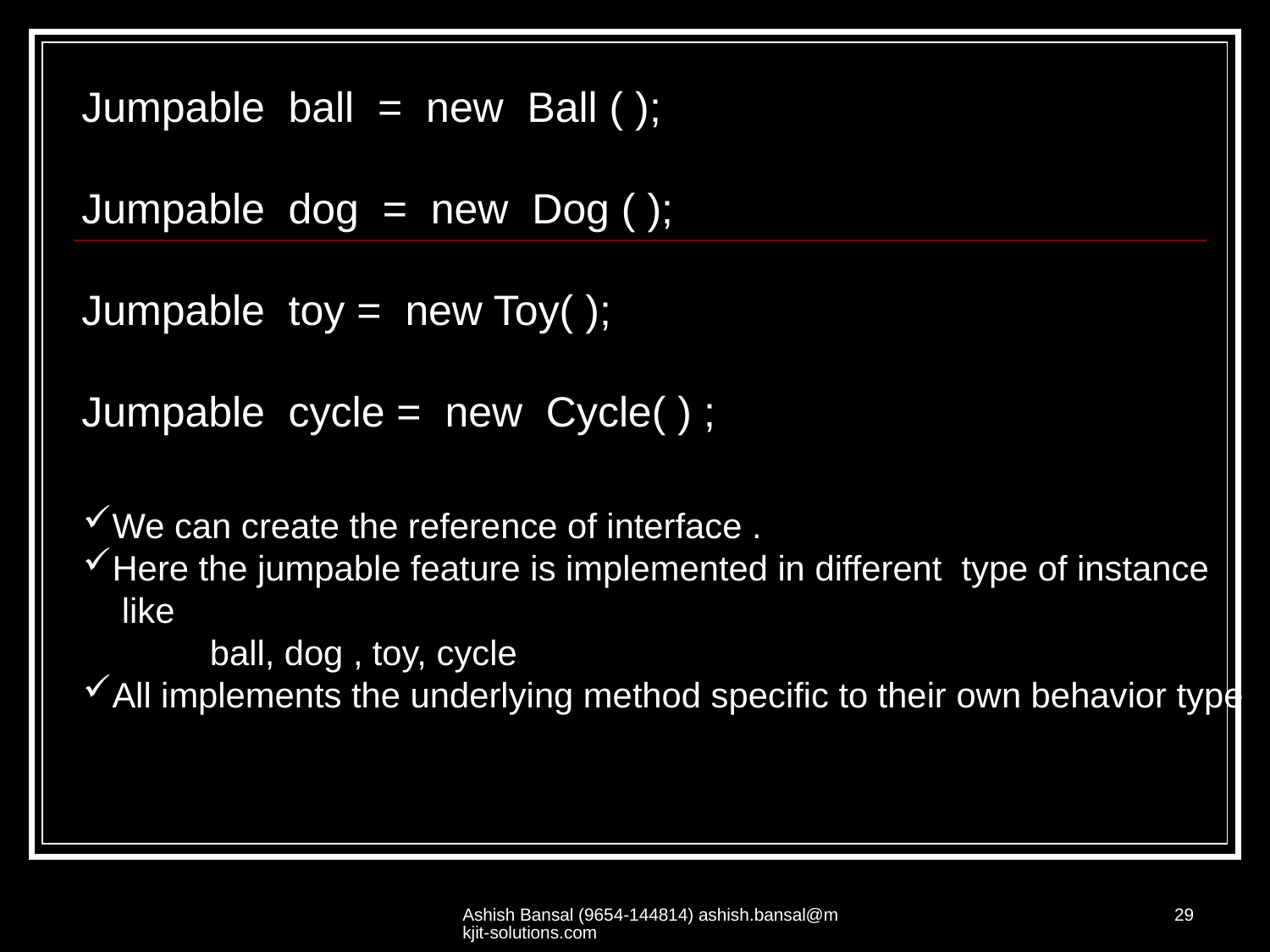

Jumpable  ball  =  new  Ball ( );

Jumpable  dog  =  new  Dog ( );

Jumpable  toy =  new Toy( );

Jumpable  cycle =  new  Cycle( ) ;
We can create the reference of interface .
Here the jumpable feature is implemented in different  type of instance
    like
	ball, dog , toy, cycle
All implements the underlying method specific to their own behavior type

Ashish Bansal (9654-144814) ashish.bansal@mkjit-solutions.com
29